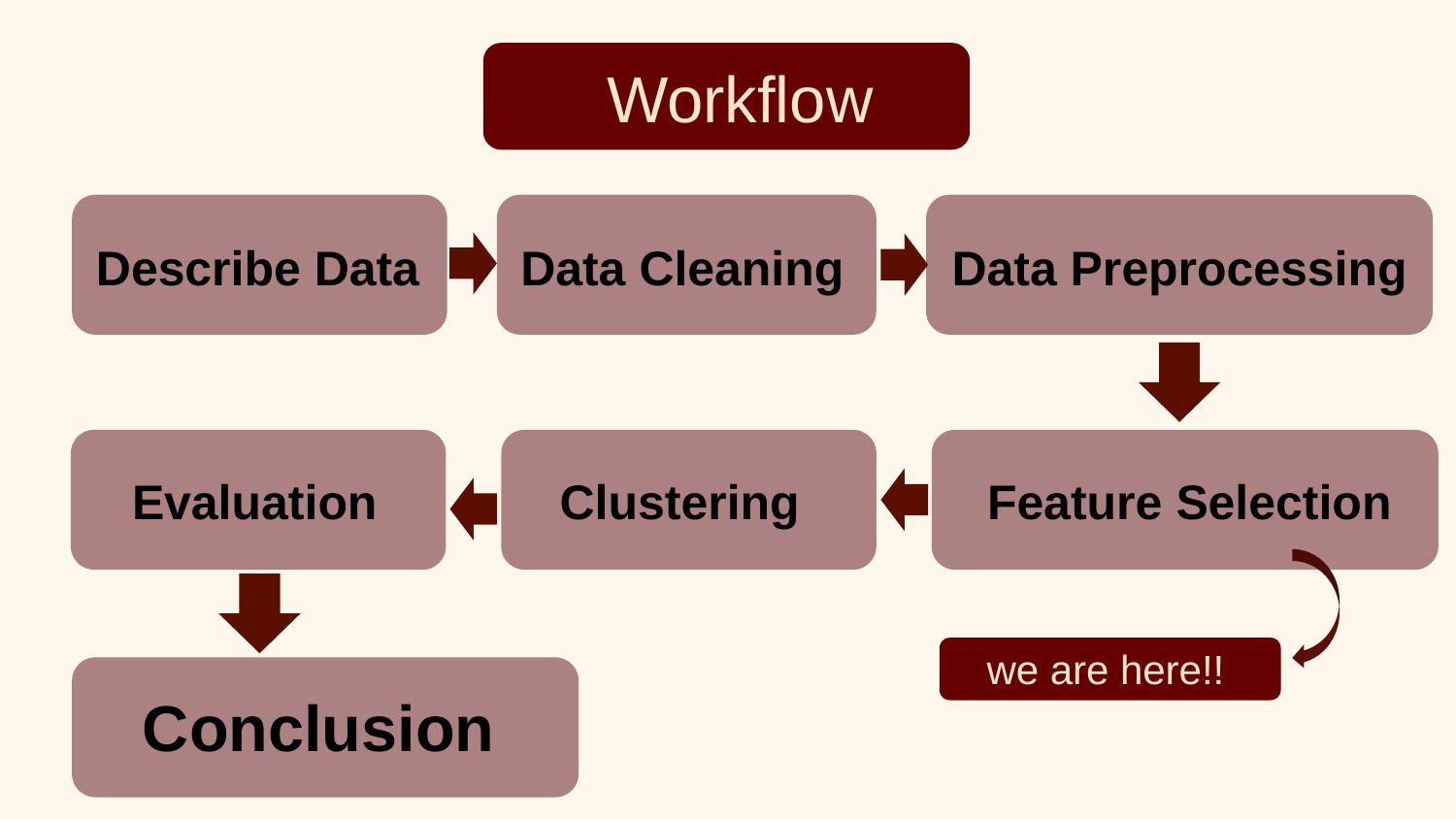

# Workflow

Describe Data
Data Cleaning
Data Preprocessing

Evaluation
Clustering
Feature Selection

we are here!!

Conclusion